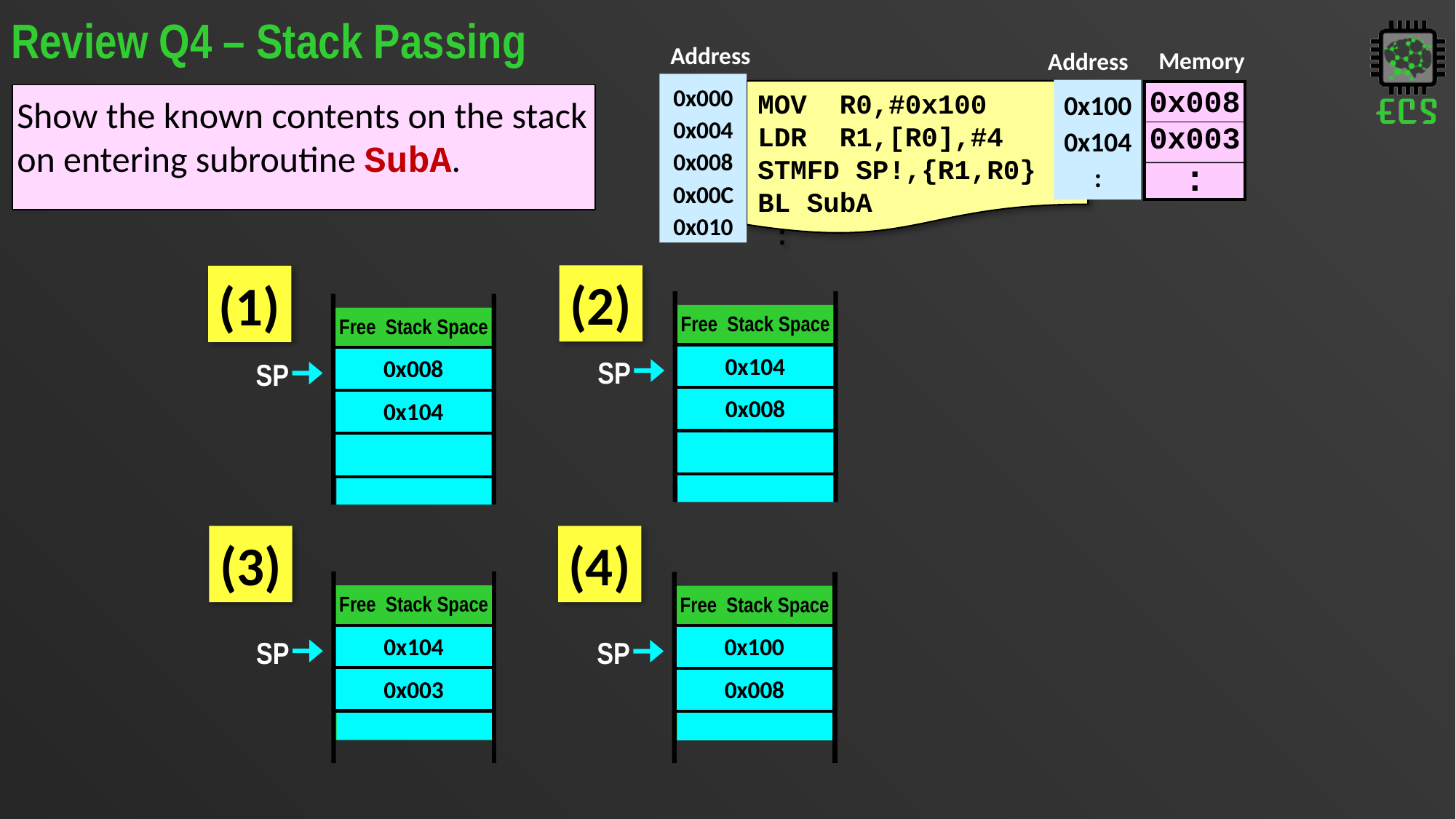

# Review Q4 – Stack Passing
Address

0x000
0x004
0x008
0x00C
0x010
Memory
Address
(1)
(2)
(3)
(4)

MOV  R0,#0x100
LDR  R1,[R0],#4
STMFD SP!,{R1,R0}
BL SubA
 :

0x008
0x003
:

0x100
0x104
:
Show the known contents on the stack on entering subroutine SubA.

(2)
(1)

Free  Stack Space
0x104
SP

0x008

Free  Stack Space
0x008
SP

0x104

(4)
(3)

Free  Stack Space
0x104
SP

0x003

Free  Stack Space
0x100
SP

0x008